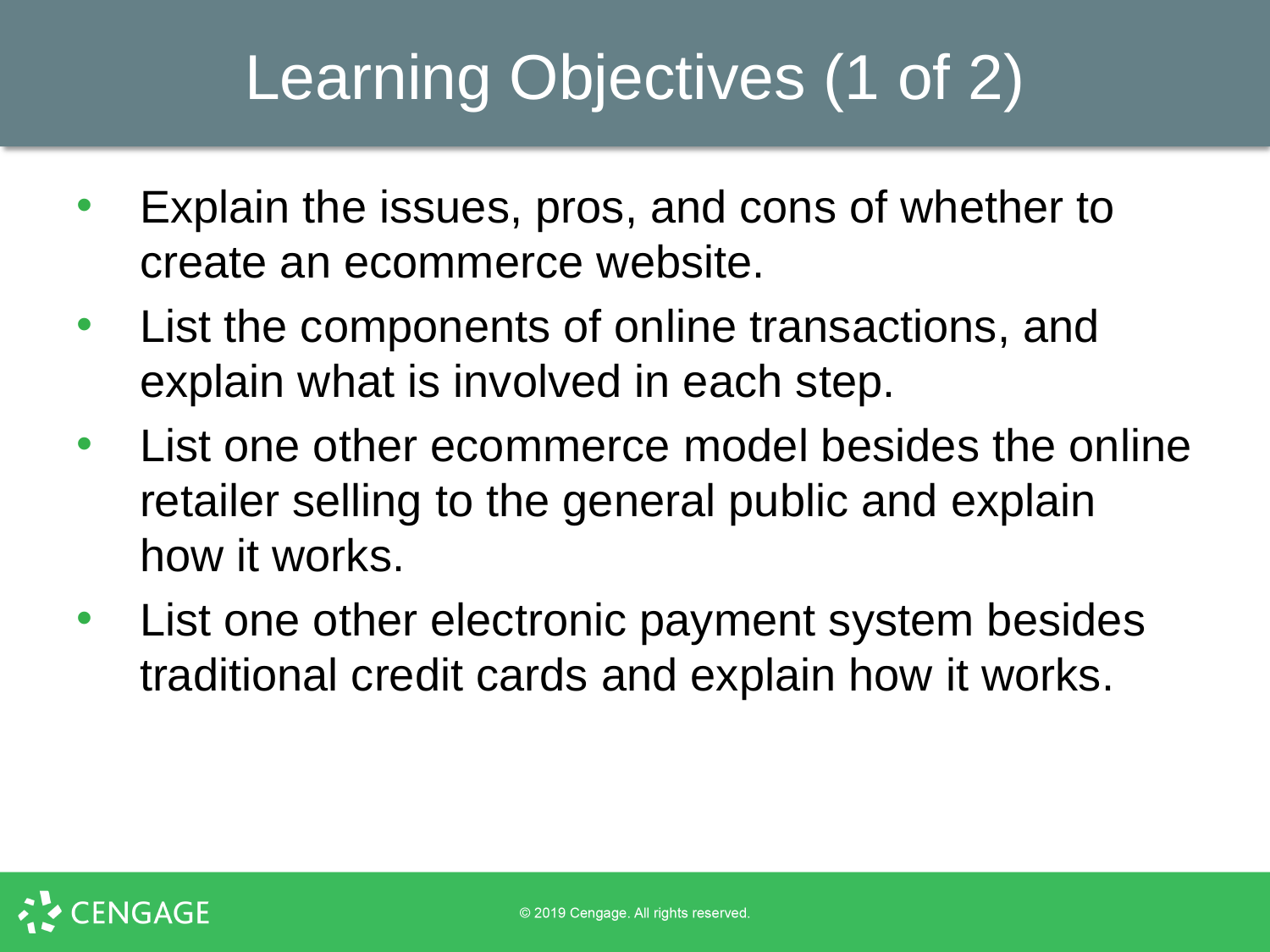

# Learning Objectives (1 of 2)
Explain the issues, pros, and cons of whether to create an ecommerce website.
List the components of online transactions, and explain what is involved in each step.
List one other ecommerce model besides the online retailer selling to the general public and explain how it works.
List one other electronic payment system besides traditional credit cards and explain how it works.